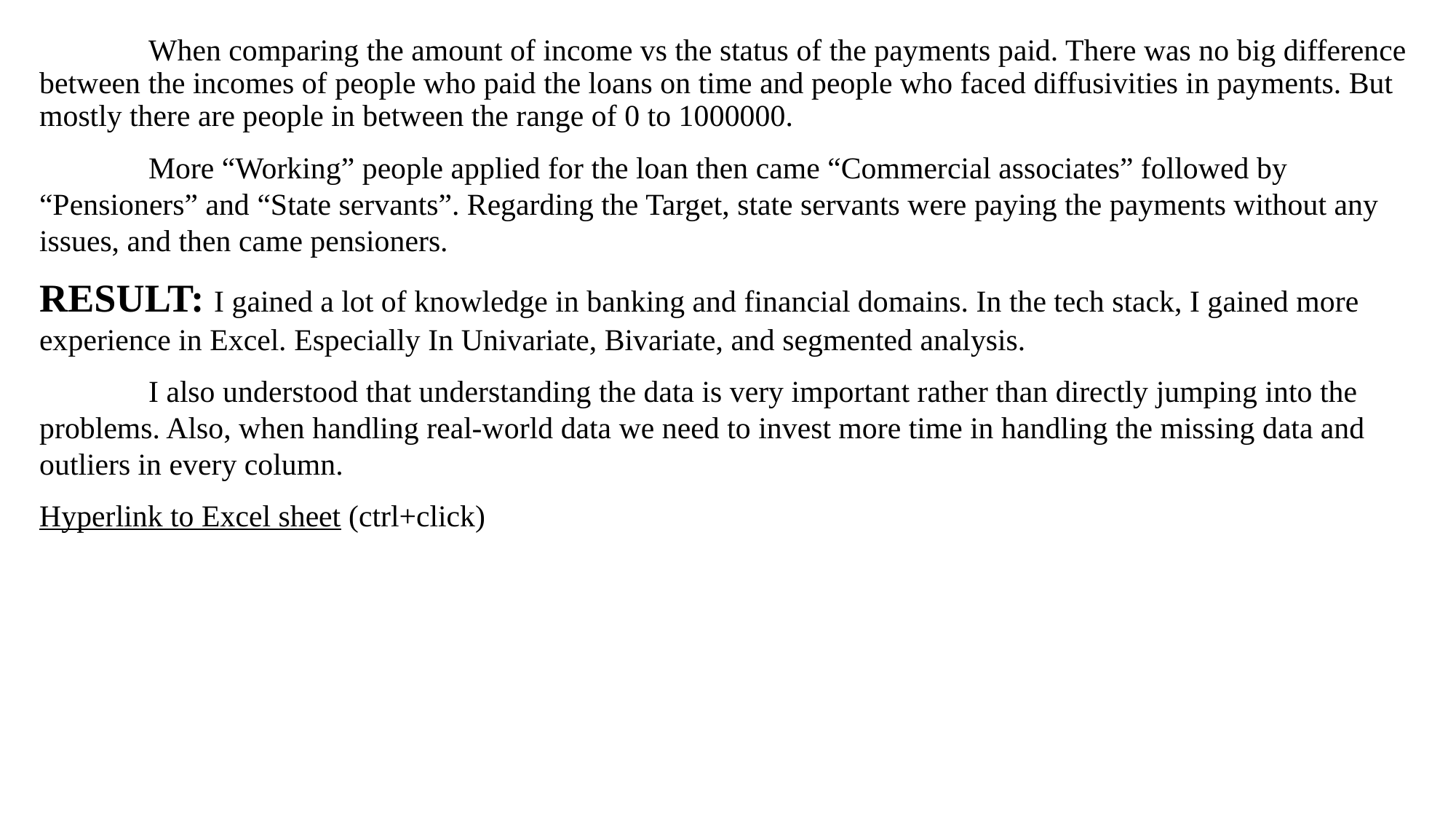

When comparing the amount of income vs the status of the payments paid. There was no big difference between the incomes of people who paid the loans on time and people who faced diffusivities in payments. But mostly there are people in between the range of 0 to 1000000.
	More “Working” people applied for the loan then came “Commercial associates” followed by “Pensioners” and “State servants”. Regarding the Target, state servants were paying the payments without any issues, and then came pensioners.
RESULT: I gained a lot of knowledge in banking and financial domains. In the tech stack, I gained more experience in Excel. Especially In Univariate, Bivariate, and segmented analysis.
	I also understood that understanding the data is very important rather than directly jumping into the problems. Also, when handling real-world data we need to invest more time in handling the missing data and outliers in every column.
Hyperlink to Excel sheet (ctrl+click)